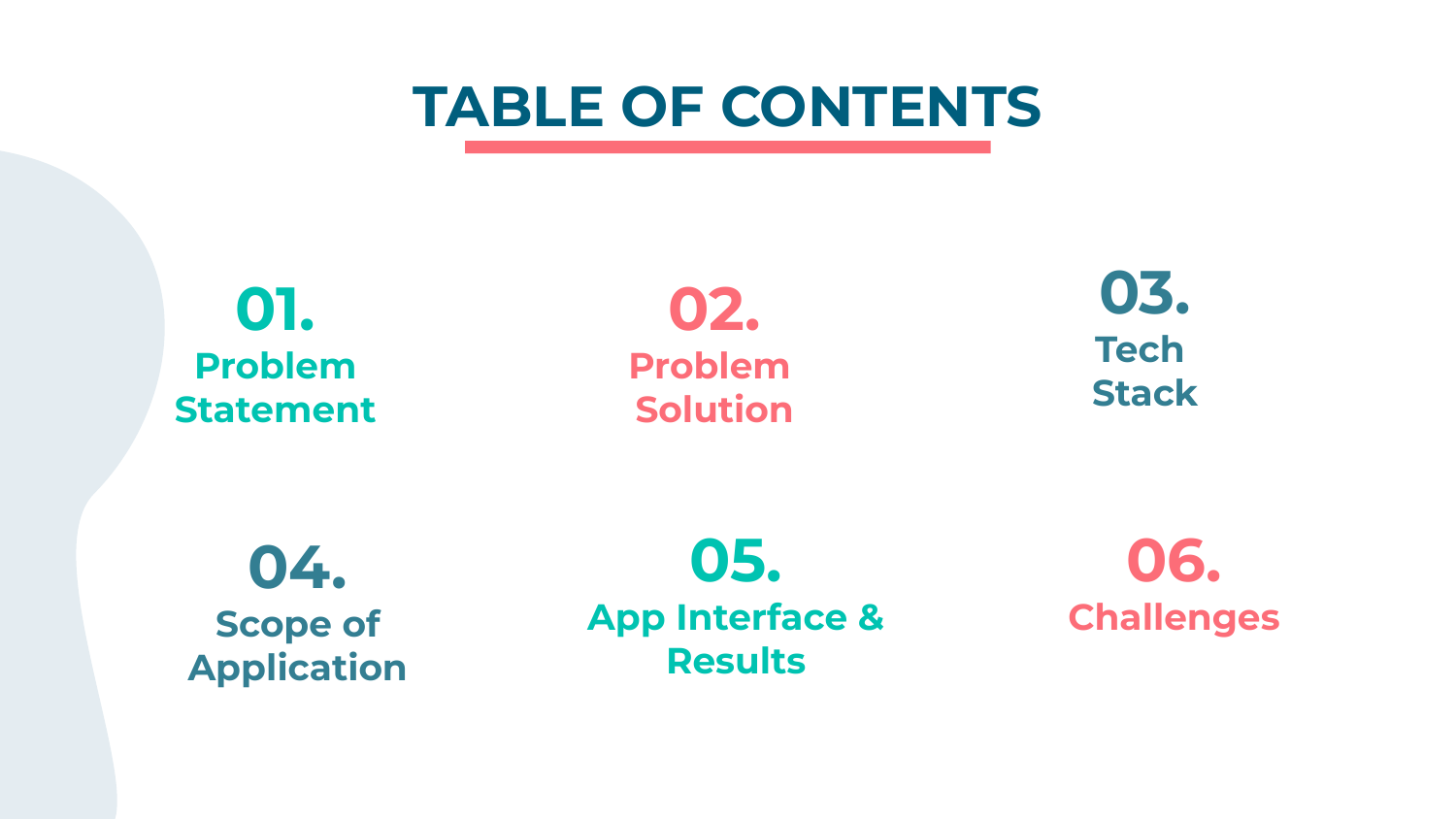

# TABLE OF CONTENTS

03.
Tech
Stack

02.
Problem
Solution

01.
Problem Statement

05.
App Interface &
Results

06.
Challenges

04.
Scope of
Application